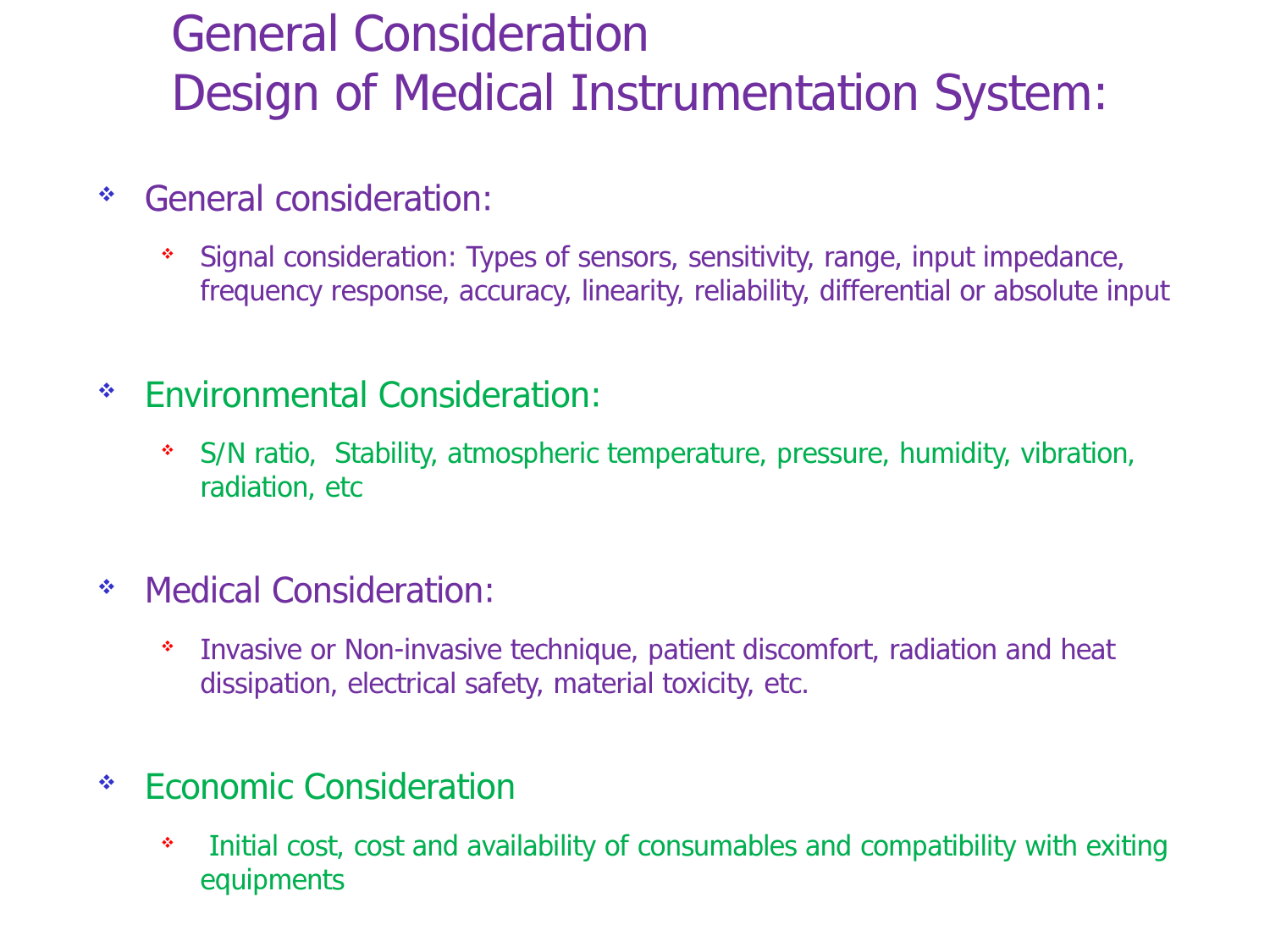

# General Consideration Design of Medical Instrumentation System:
General consideration:
Signal consideration: Types of sensors, sensitivity, range, input impedance, frequency response, accuracy, linearity, reliability, differential or absolute input

Environmental Consideration:
S/N ratio,  Stability, atmospheric temperature, pressure, humidity, vibration, radiation, etc

Medical Consideration:
Invasive or Non-invasive technique, patient discomfort, radiation and heat dissipation, electrical safety, material toxicity, etc.

Economic Consideration
 Initial cost, cost and availability of consumables and compatibility with exiting equipments